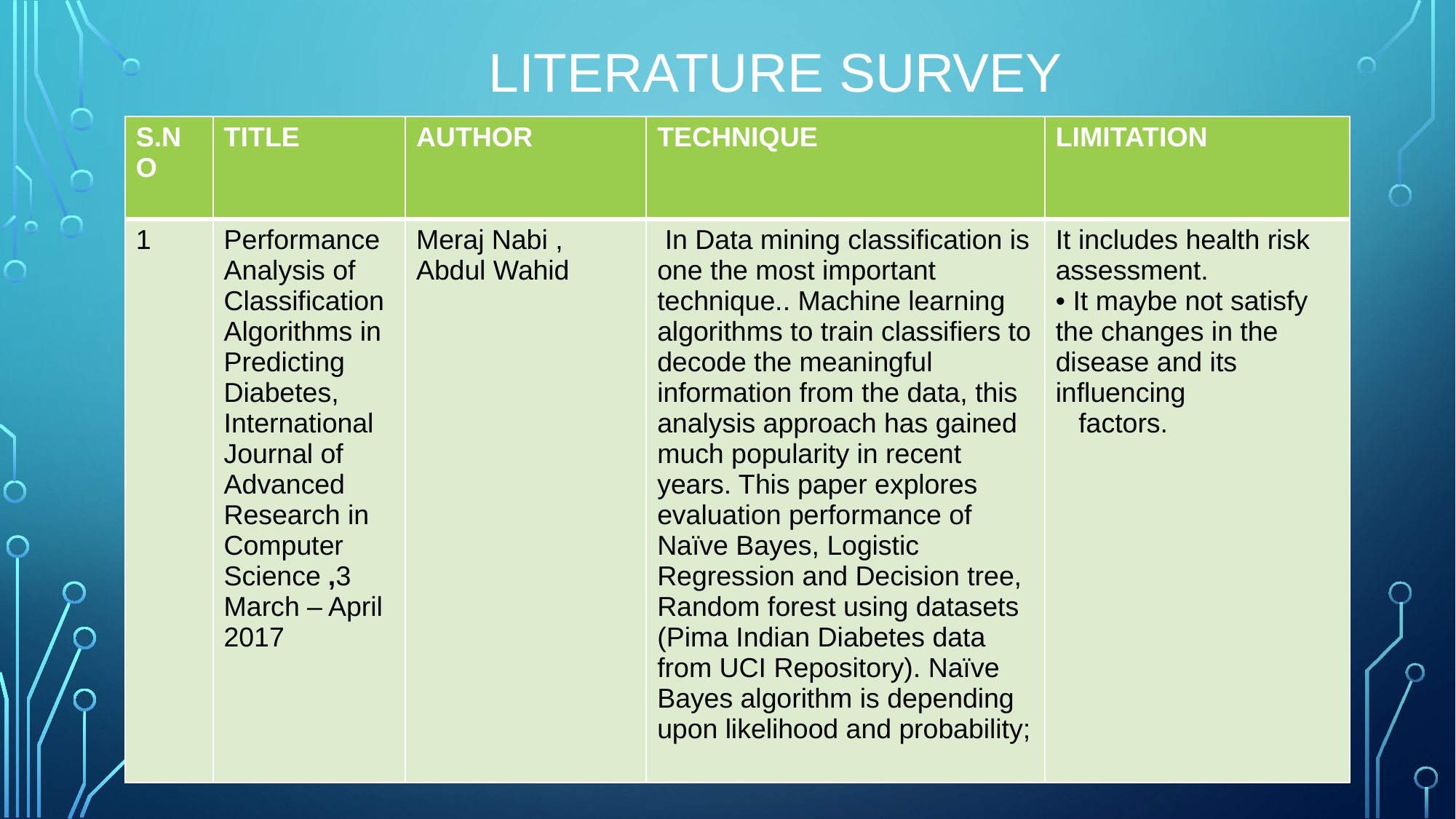

# Literature survey
| S.NO | TITLE | AUTHOR | TECHNIQUE | LIMITATION |
| --- | --- | --- | --- | --- |
| 1 | Performance Analysis of Classification Algorithms in Predicting Diabetes, International Journal of Advanced Research in Computer Science ,3 March – April 2017 | Meraj Nabi , Abdul Wahid | In Data mining classification is one the most important technique.. Machine learning algorithms to train classifiers to decode the meaningful information from the data, this analysis approach has gained much popularity in recent years. This paper explores evaluation performance of Naïve Bayes, Logistic Regression and Decision tree, Random forest using datasets (Pima Indian Diabetes data from UCI Repository). Naïve Bayes algorithm is depending upon likelihood and probability; | It includes health risk assessment. • It maybe not satisfy the changes in the disease and its influencing factors. |